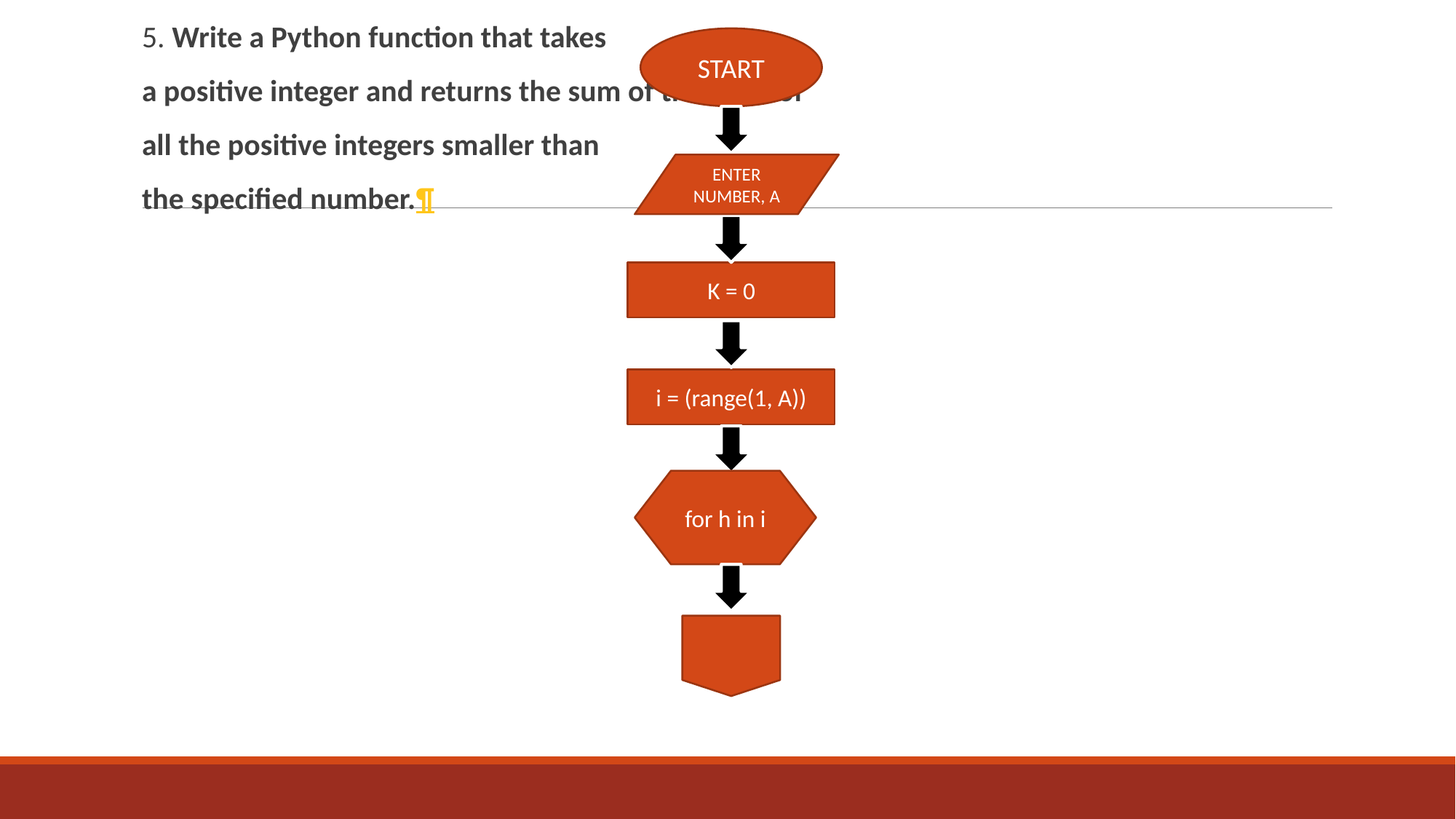

5. Write a Python function that takes
a positive integer and returns the sum of the cube of
all the positive integers smaller than
the specified number.¶

START

ENTER NUMBER, A

K = 0

i = (range(1, A))

for h in i